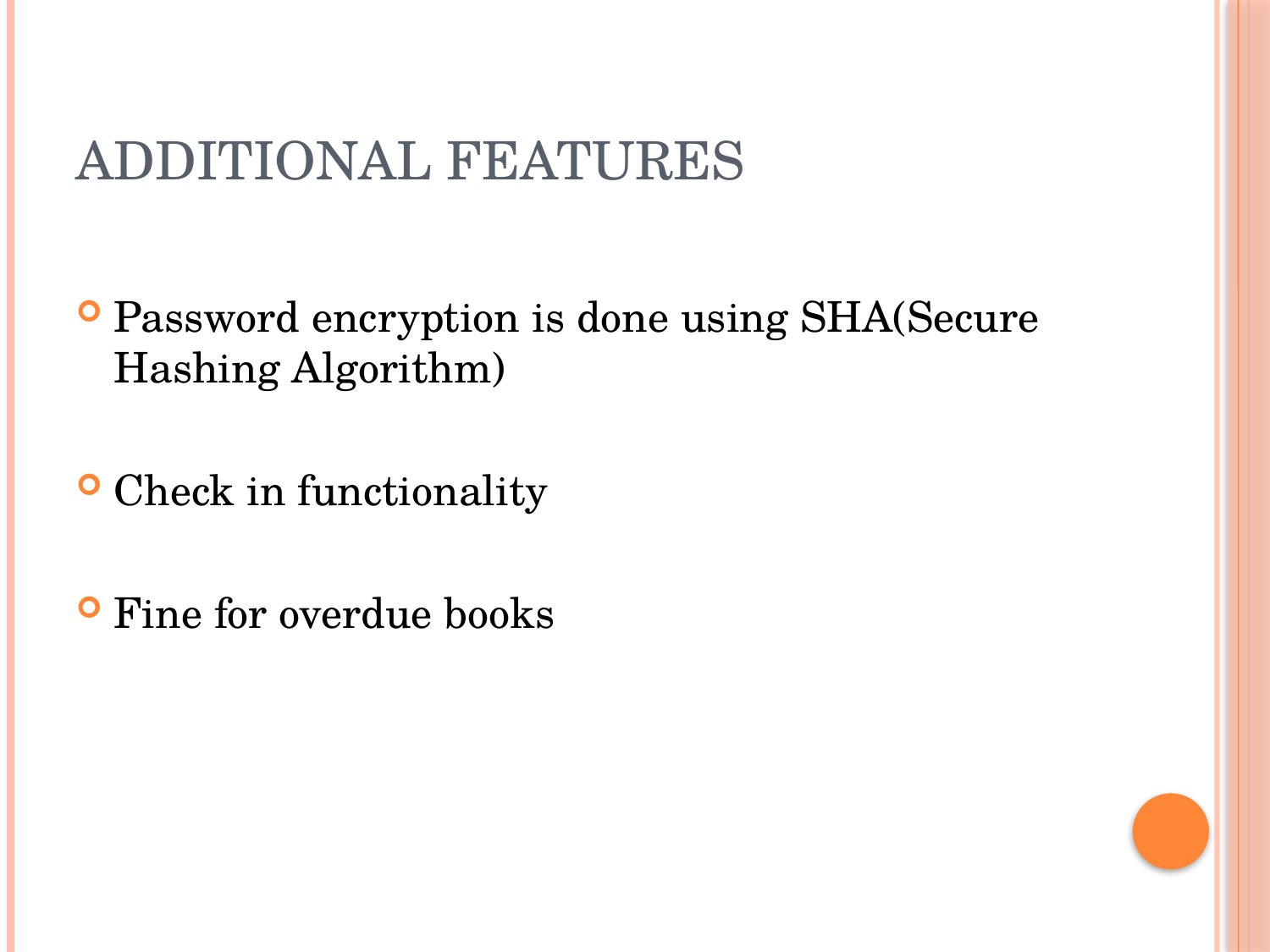

# Additional Features

Password encryption is done using SHA(Secure Hashing Algorithm)

Check in functionality

Fine for overdue books